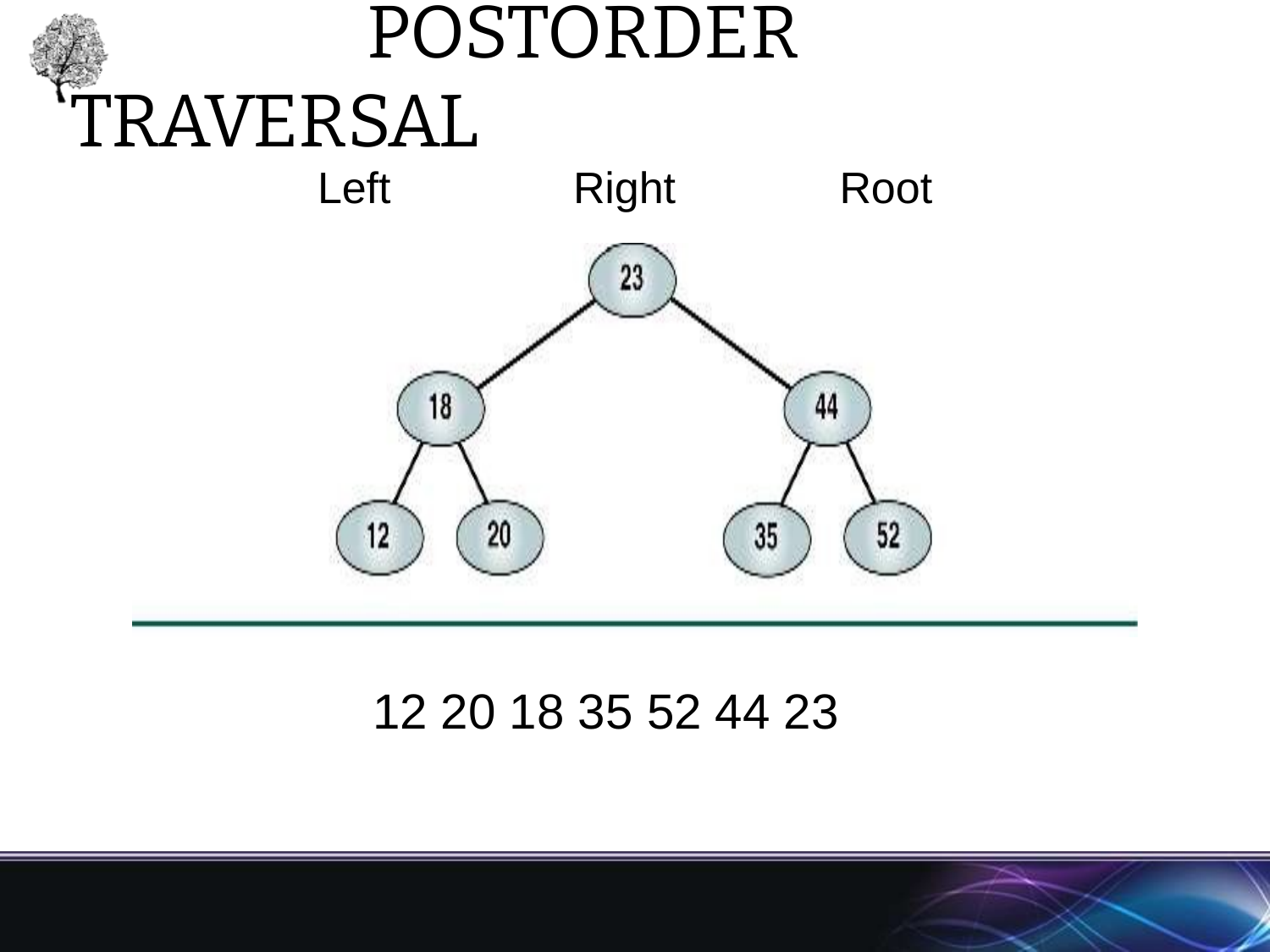

# Postorder Traversal
Left	Right	Root

12 20 18 35 52 44 23